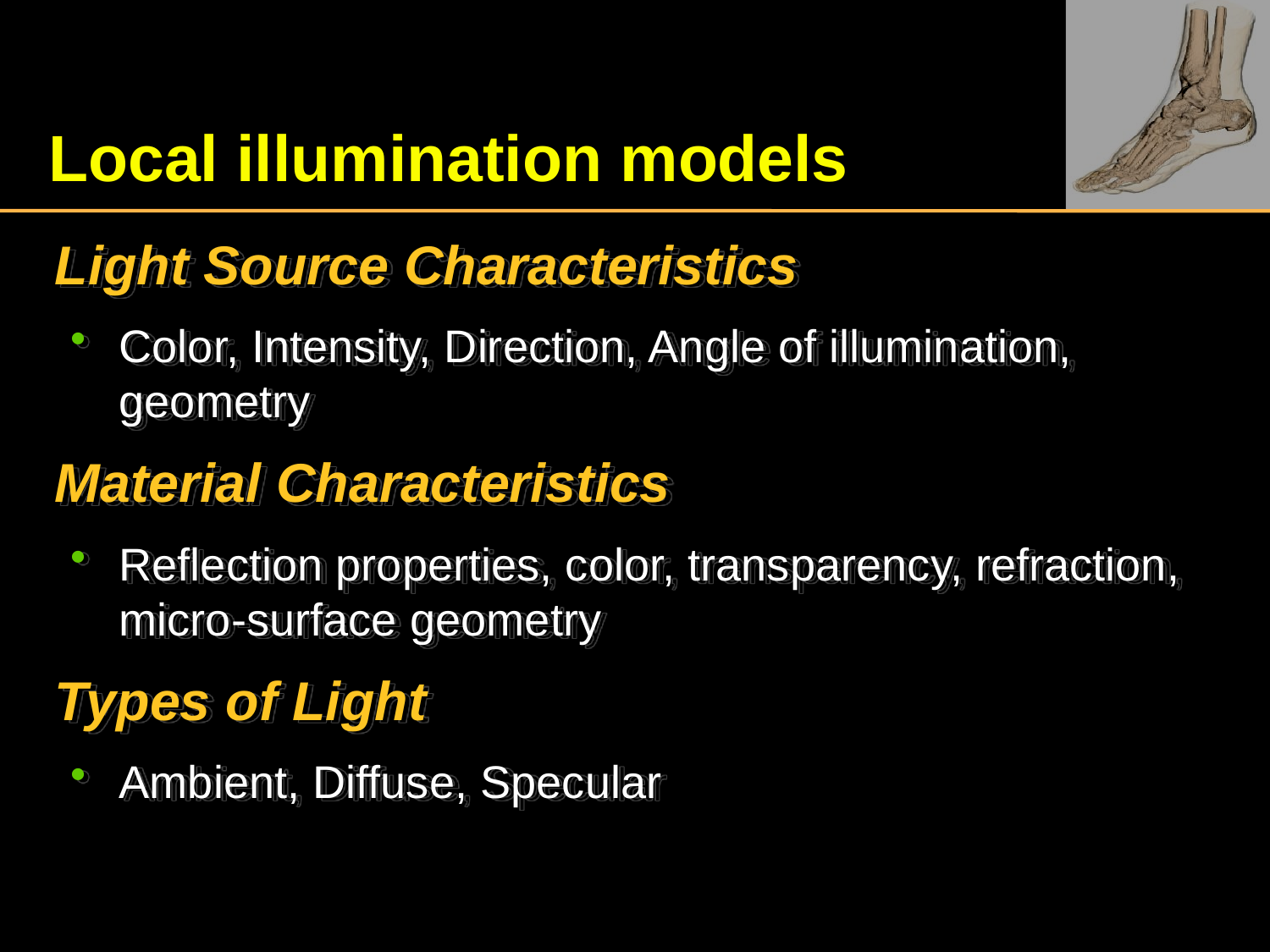

# Local illumination models
Light Source Characteristics
Color, Intensity, Direction, Angle of illumination, geometry
Material Characteristics
Reflection properties, color, transparency, refraction, micro-surface geometry
Types of Light
Ambient, Diffuse, Specular